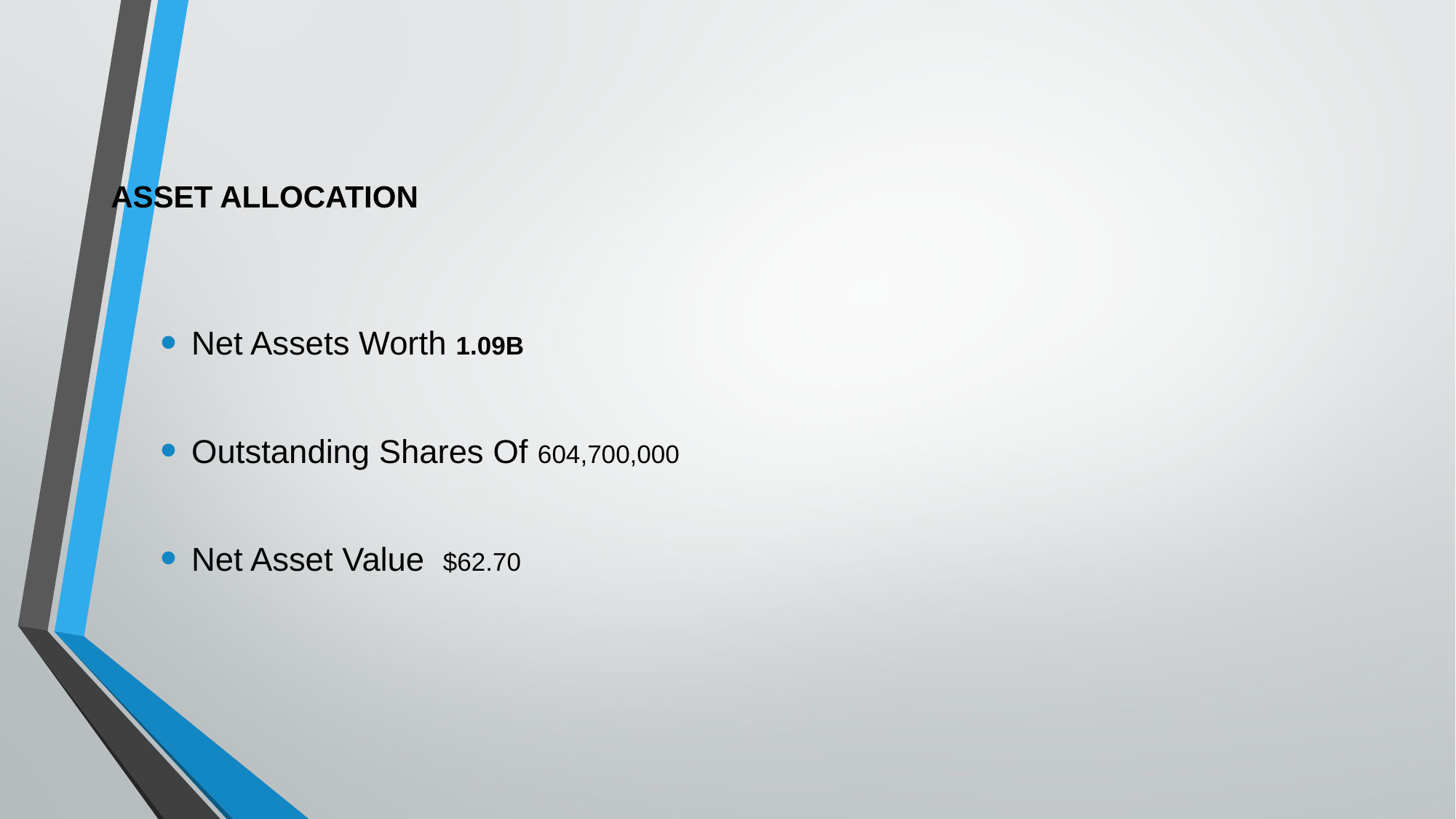

ASSET ALLOCATION

Net Assets Worth 1.09B

Outstanding Shares Of 604,700,000

Net Asset Value  $62.70